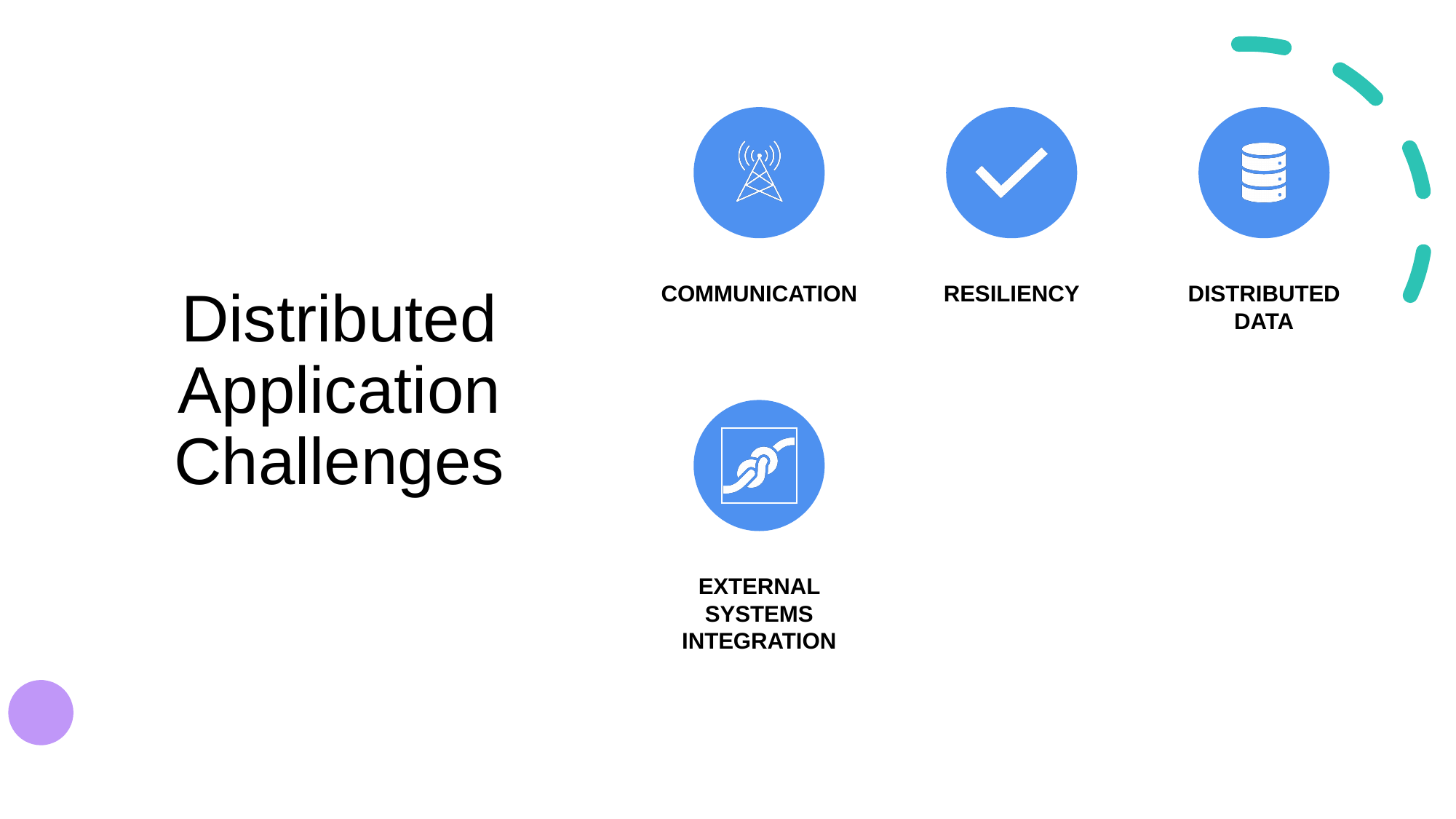

Communication

Resiliency

Distributed Data
# Distributed Application Challenges

External systems integration